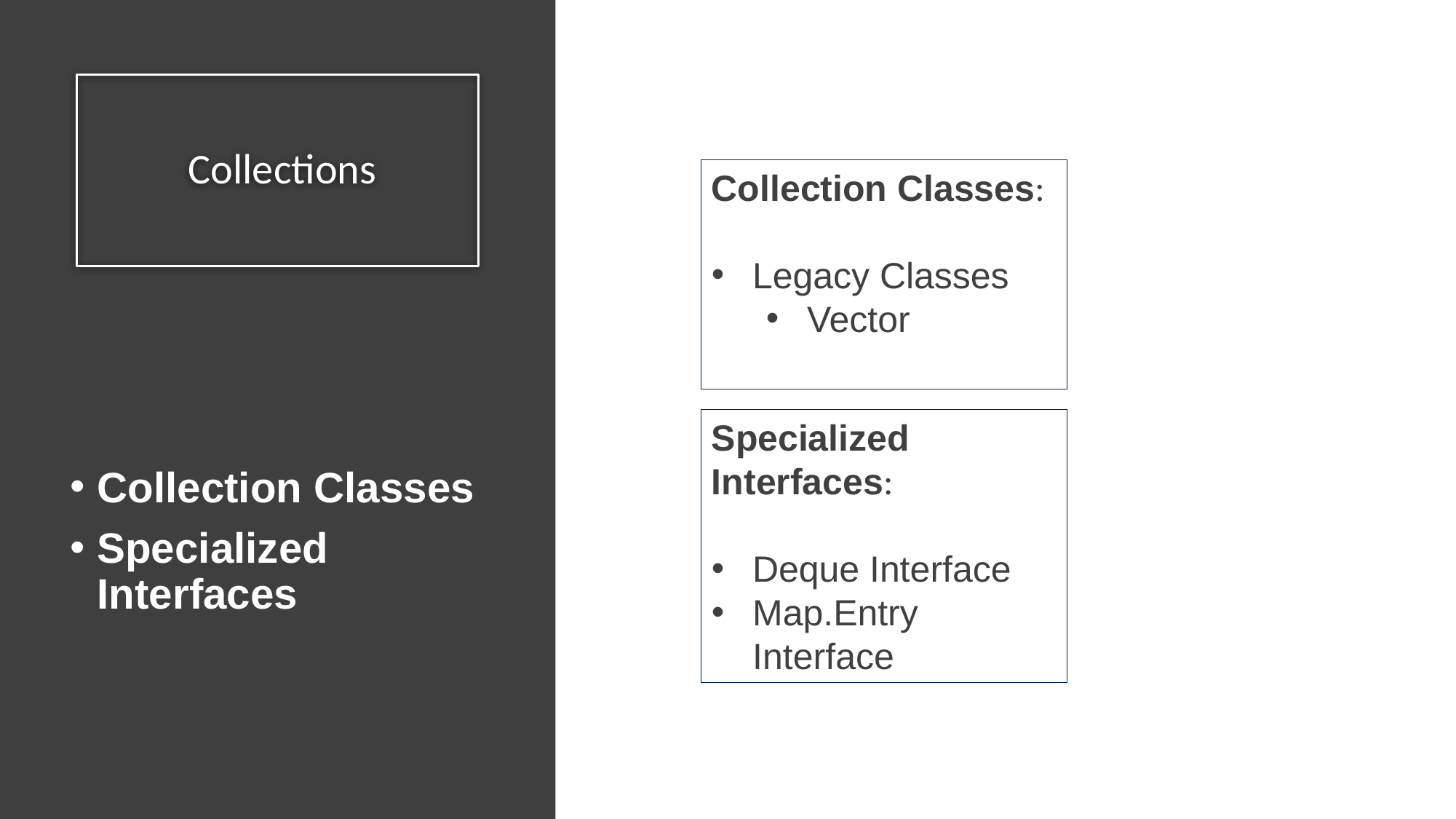

# Collections
Collection Classes:

Legacy Classes
Vector

Specialized Interfaces:

Deque Interface
Map.Entry Interface
Collection Classes
Specialized Interfaces